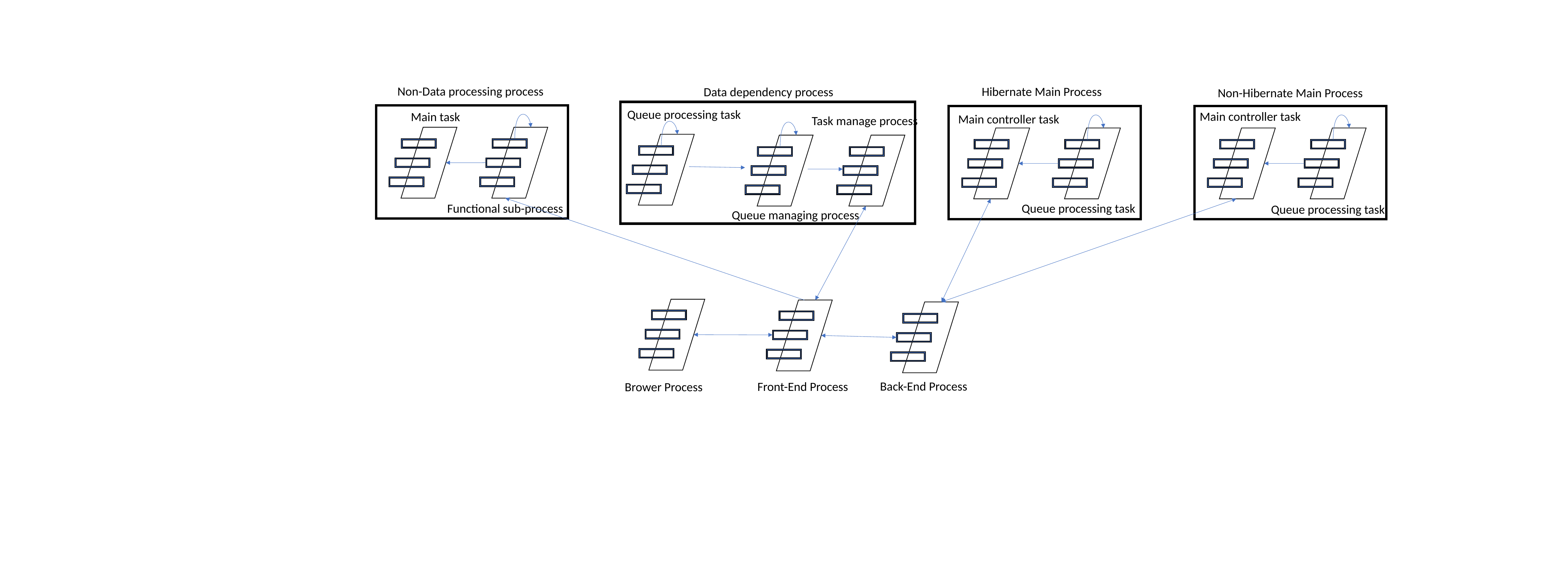

Non-Data processing process
Hibernate Main Process
Data dependency process
Non-Hibernate Main Process

Queue processing task

Main controller task
Main task
Main controller task
Task manage process

Queue processing task
Functional sub-process
Queue processing task
Queue managing process

Back-End Process
Front-End Process
Brower Process